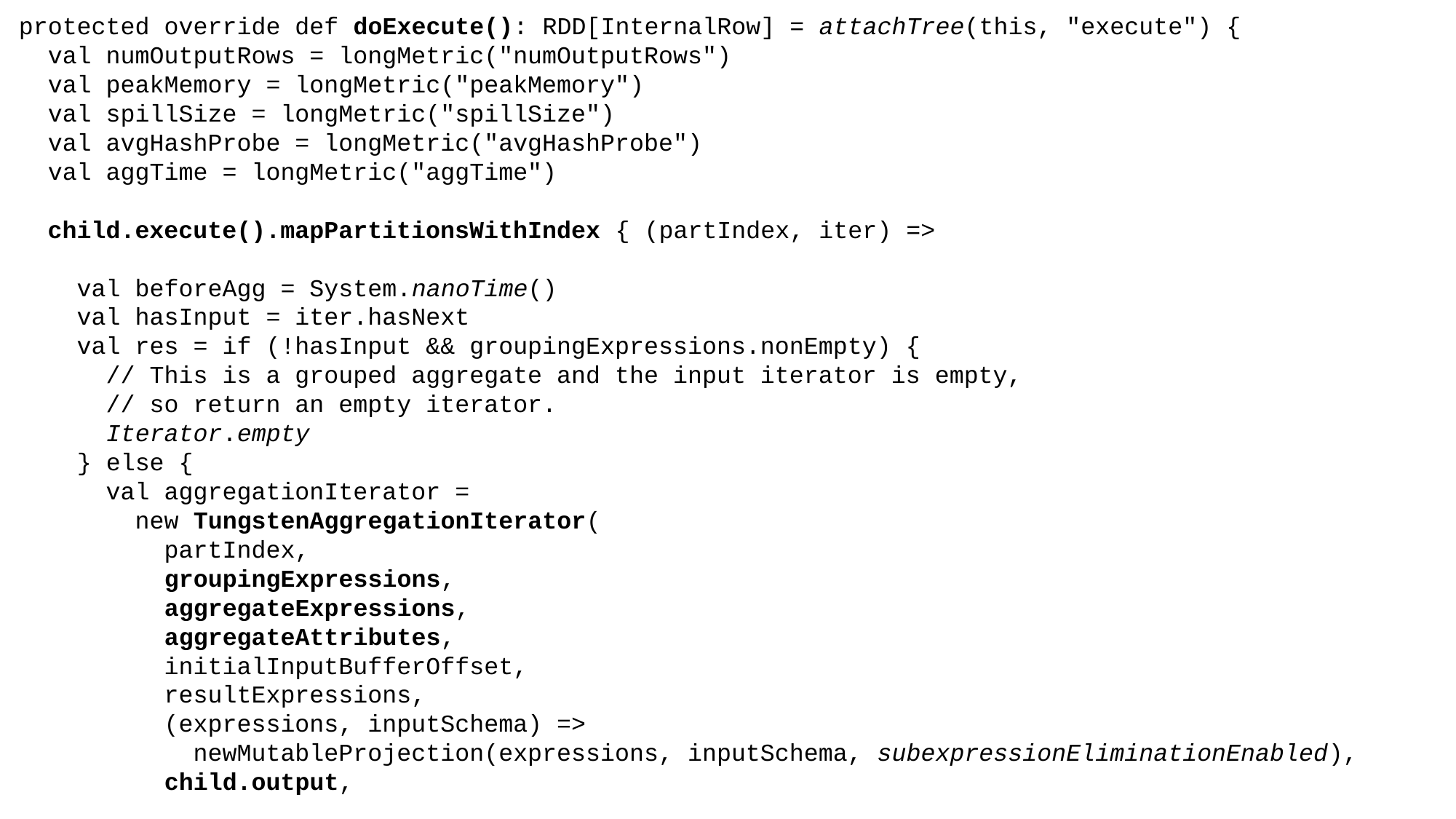

protected override def doExecute(): RDD[InternalRow] = attachTree(this, "execute") {
  val numOutputRows = longMetric("numOutputRows")
  val peakMemory = longMetric("peakMemory")
  val spillSize = longMetric("spillSize")
  val avgHashProbe = longMetric("avgHashProbe")
  val aggTime = longMetric("aggTime")
  child.execute().mapPartitionsWithIndex { (partIndex, iter) =>
    val beforeAgg = System.nanoTime()
    val hasInput = iter.hasNext
    val res = if (!hasInput && groupingExpressions.nonEmpty) {
      // This is a grouped aggregate and the input iterator is empty,
      // so return an empty iterator.
      Iterator.empty
    } else {
      val aggregationIterator =
        new TungstenAggregationIterator(
          partIndex,
          groupingExpressions,
          aggregateExpressions,
          aggregateAttributes,
          initialInputBufferOffset,
          resultExpressions,
          (expressions, inputSchema) =>
            newMutableProjection(expressions, inputSchema, subexpressionEliminationEnabled),
          child.output,